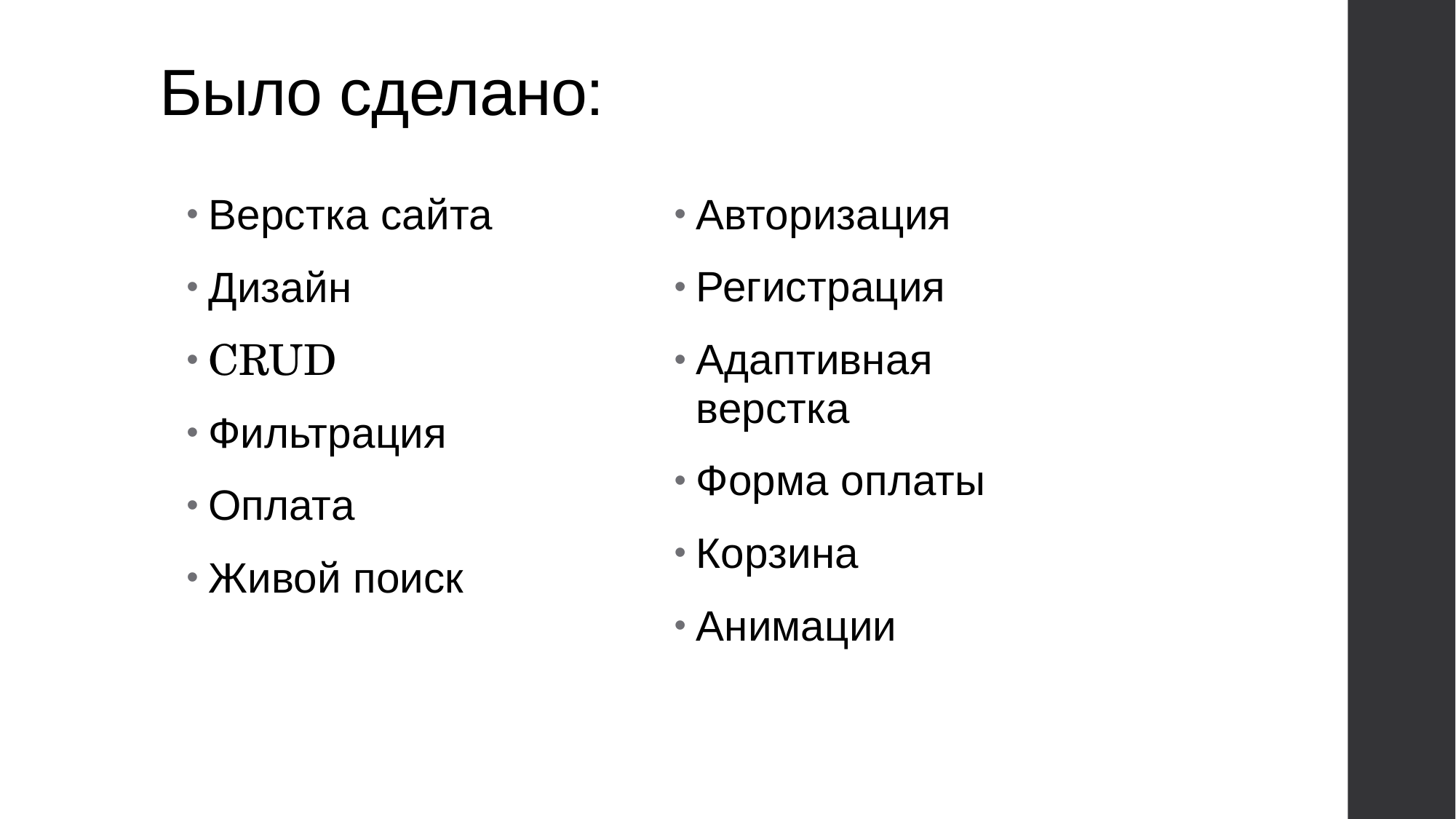

# Было сделано:
Верстка сайта
Дизайн
CRUD
Фильтрация
Оплата
Живой поиск

Авторизация
Регистрация
Адаптивная верстка
Форма оплаты
Корзина
Анимации